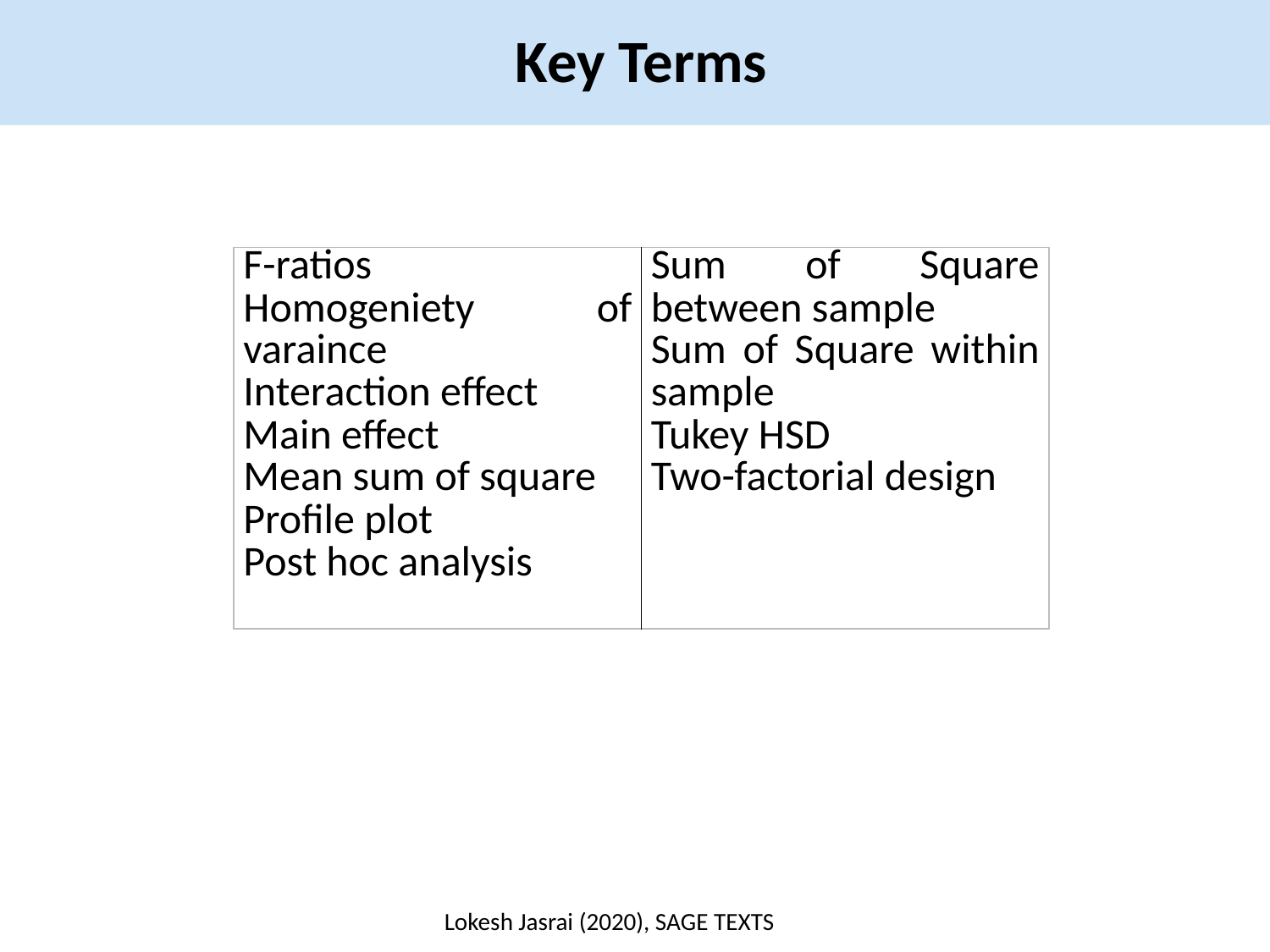

Key Terms
| F-ratios Homogeniety of varaince Interaction effect Main effect Mean sum of square Profile plot Post hoc analysis | Sum of Square between sample Sum of Square within sample Tukey HSD Two-factorial design |
| --- | --- |
Lokesh Jasrai (2020), SAGE TEXTS